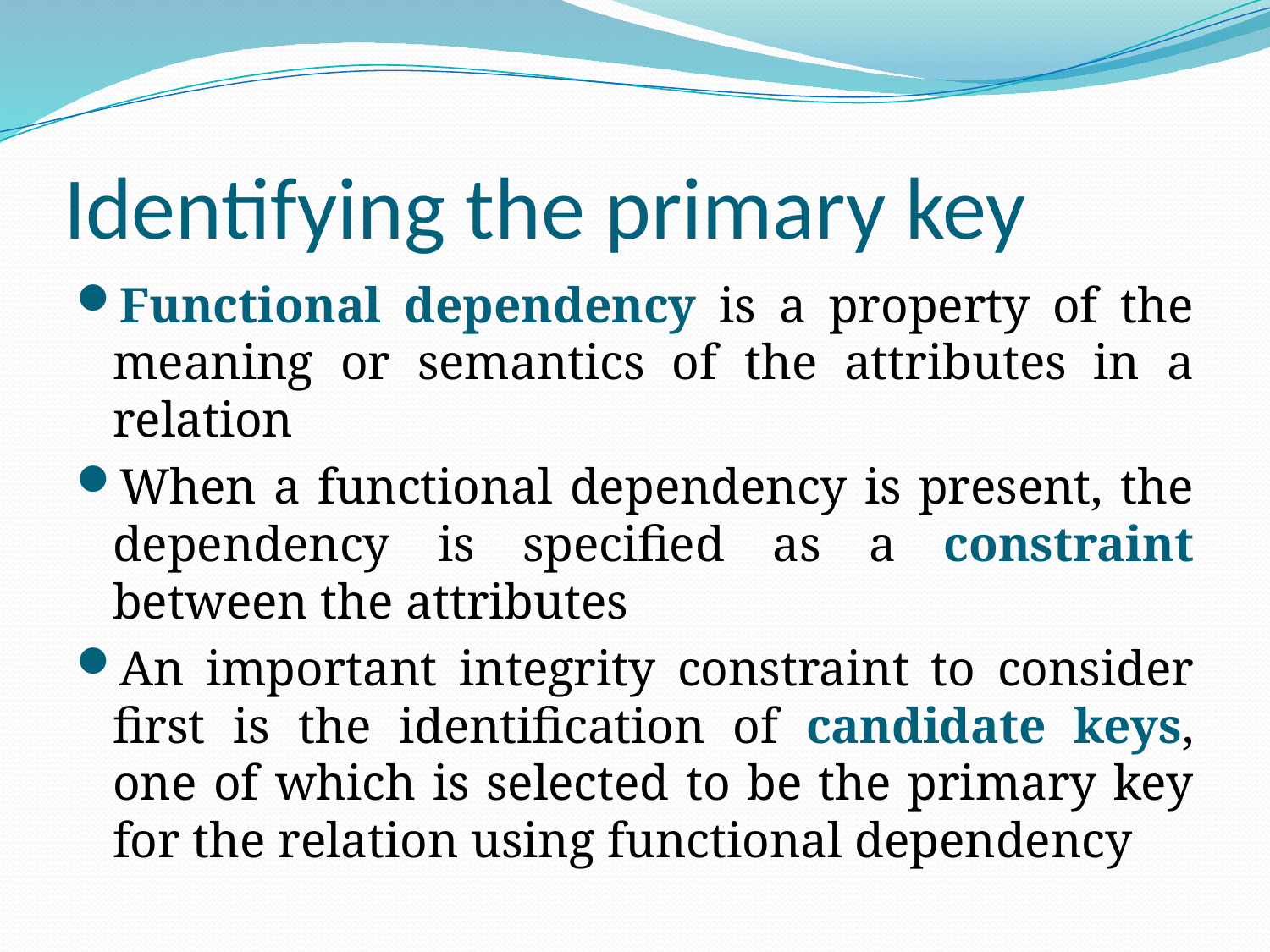

# Identifying the primary key
Functional dependency is a property of the meaning or semantics of the attributes in a relation
When a functional dependency is present, the dependency is specified as a constraint between the attributes
An important integrity constraint to consider first is the identification of candidate keys, one of which is selected to be the primary key for the relation using functional dependency